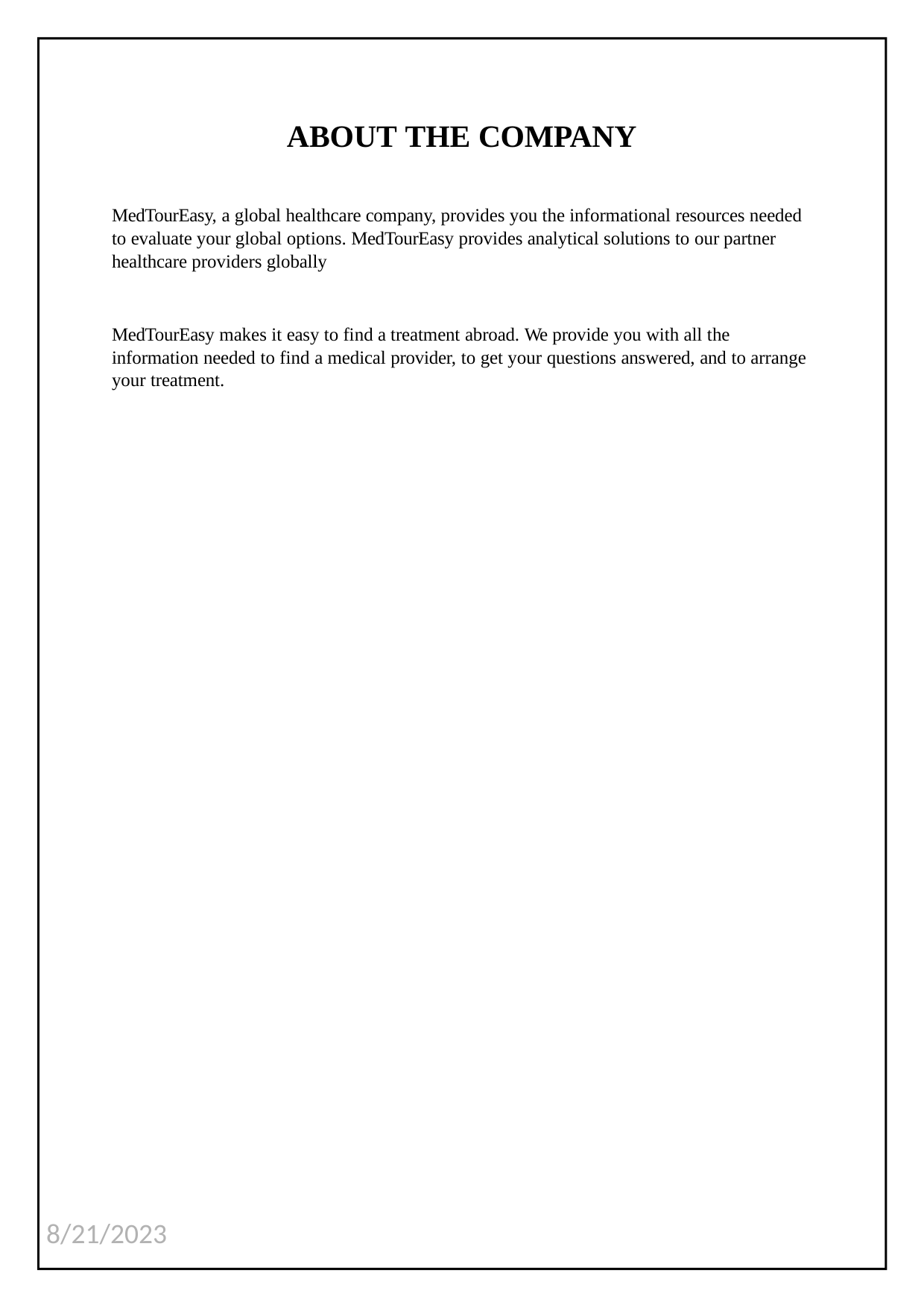

ABOUT THE COMPANY
MedTourEasy, a global healthcare company, provides you the informational resources needed  to evaluate your global options. MedTourEasy provides analytical solutions to our partner  healthcare providers globally

MedTourEasy makes it easy to find a treatment abroad. We provide you with all the  information needed to find a medical provider, to get your questions answered, and to arrange  your treatment.
8/21/2023
3